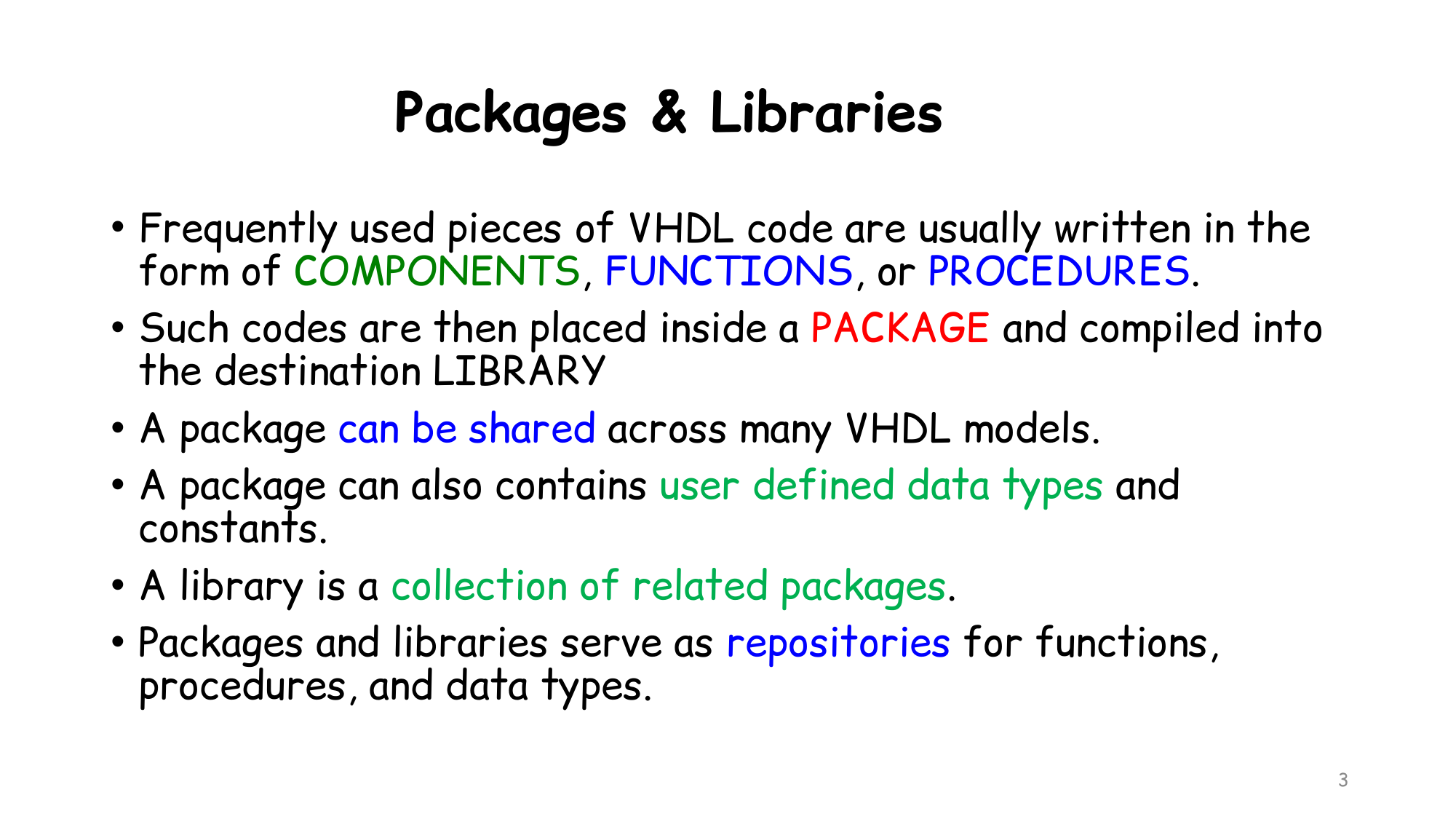

# Packages & Libraries
Frequently used pieces of VHDL code are usually written in the form of COMPONENTS, FUNCTIONS, or PROCEDURES.
Such codes are then placed inside a PACKAGE and compiled into the destination LIBRARY
A package can be shared across many VHDL models.
A package can also contains user defined data types and constants.
A library is a collection of related packages.
Packages and libraries serve as repositories for functions, procedures, and data types.
3